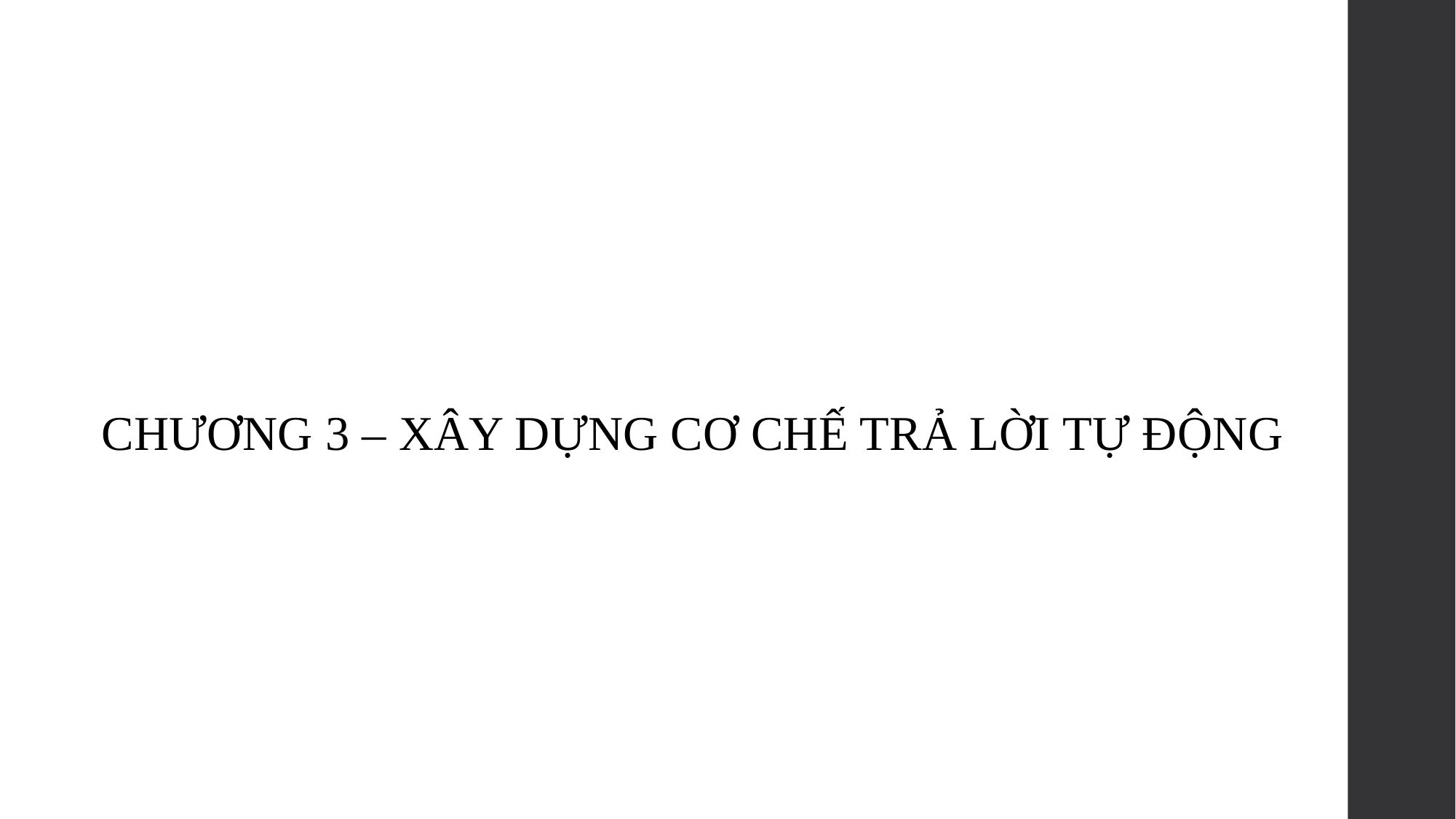

#

   CHƯƠNG 3 – XÂY DỰNG CƠ CHẾ TRẢ LỜI TỰ ĐỘNG